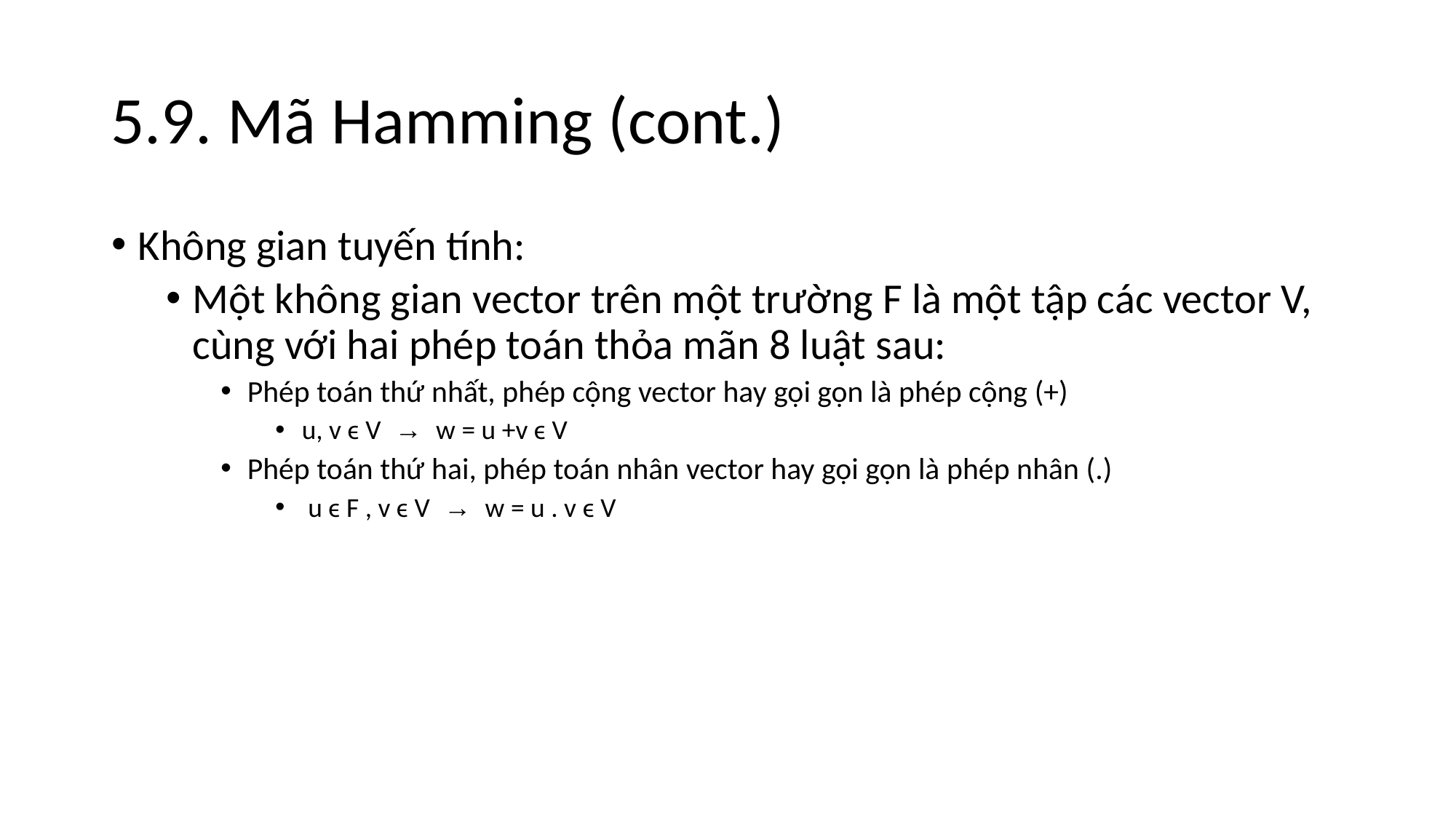

5.9. Mã Hamming (cont.)
Không gian tuyến tính:
Một không gian vector trên một trường F là một tập các vector V, cùng với hai phép toán thỏa mãn 8 luật sau:
Phép toán thứ nhất, phép cộng vector hay gọi gọn là phép cộng (+)
u, v ϵ V  →  w = u +v ϵ V
Phép toán thứ hai, phép toán nhân vector hay gọi gọn là phép nhân (.)
 u ϵ F , v ϵ V  →  w = u . v ϵ V